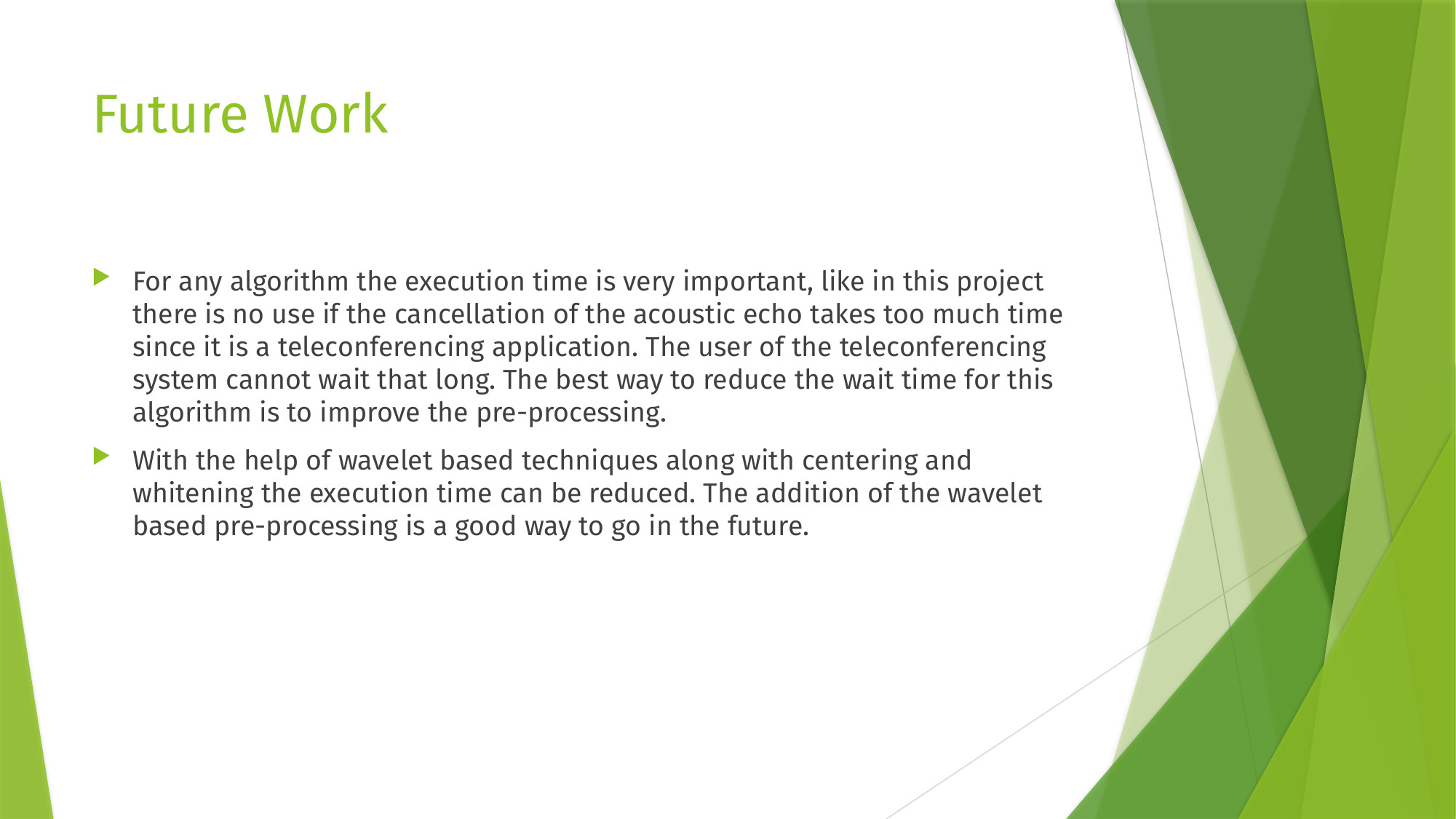

# Future Work
For any algorithm the execution time is very important, like in this project there is no use if the cancellation of the acoustic echo takes too much time since it is a teleconferencing application. The user of the teleconferencing system cannot wait that long. The best way to reduce the wait time for this algorithm is to improve the pre-processing.
With the help of wavelet based techniques along with centering and whitening the execution time can be reduced. The addition of the wavelet based pre-processing is a good way to go in the future.